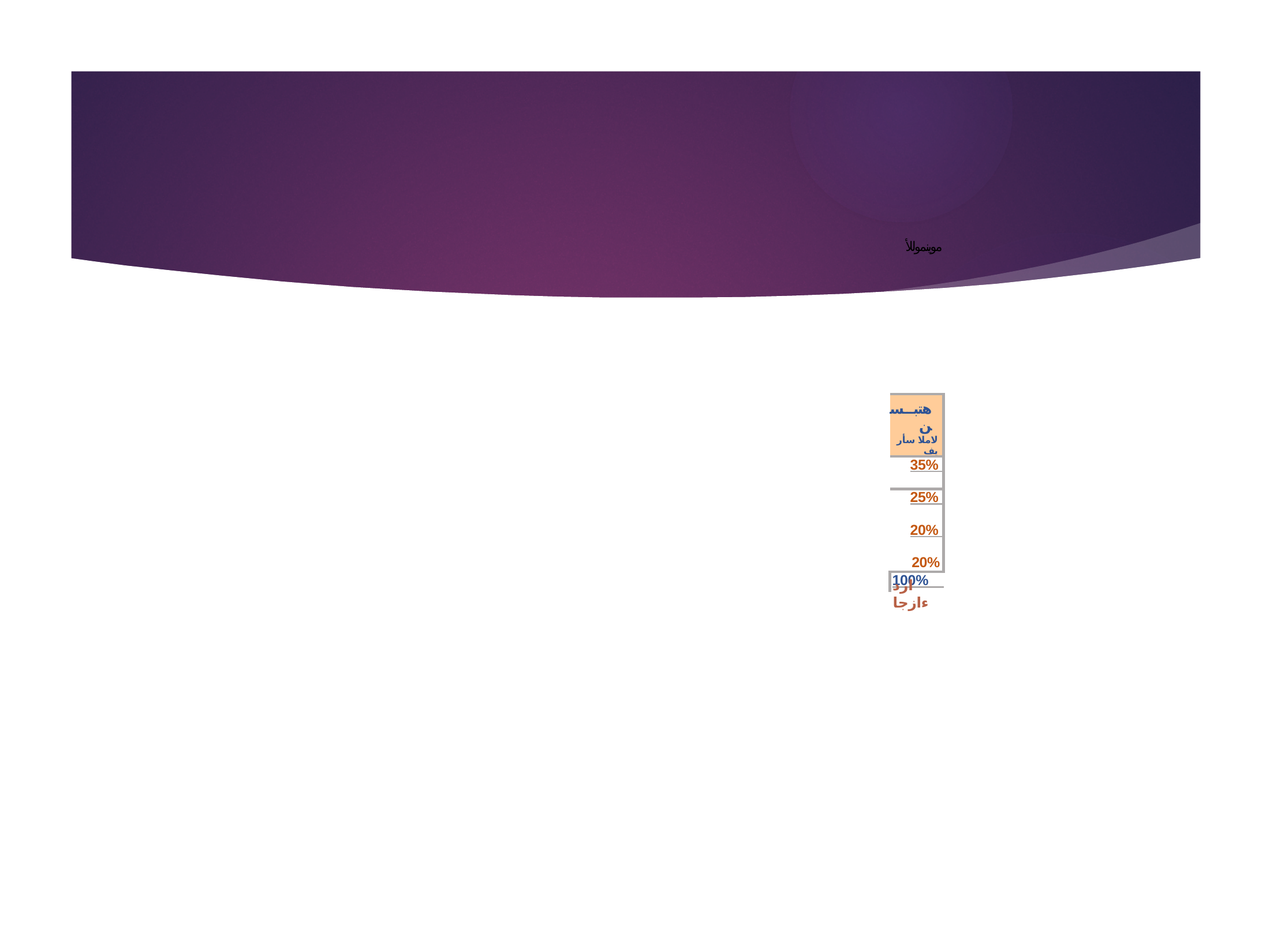

موينموللأ
| هتبـــسن لاملا سأر يف |
| --- |
| 35% |
| 25% |
| 20% |
| 20% |
| 100% |
ارد ءازجا